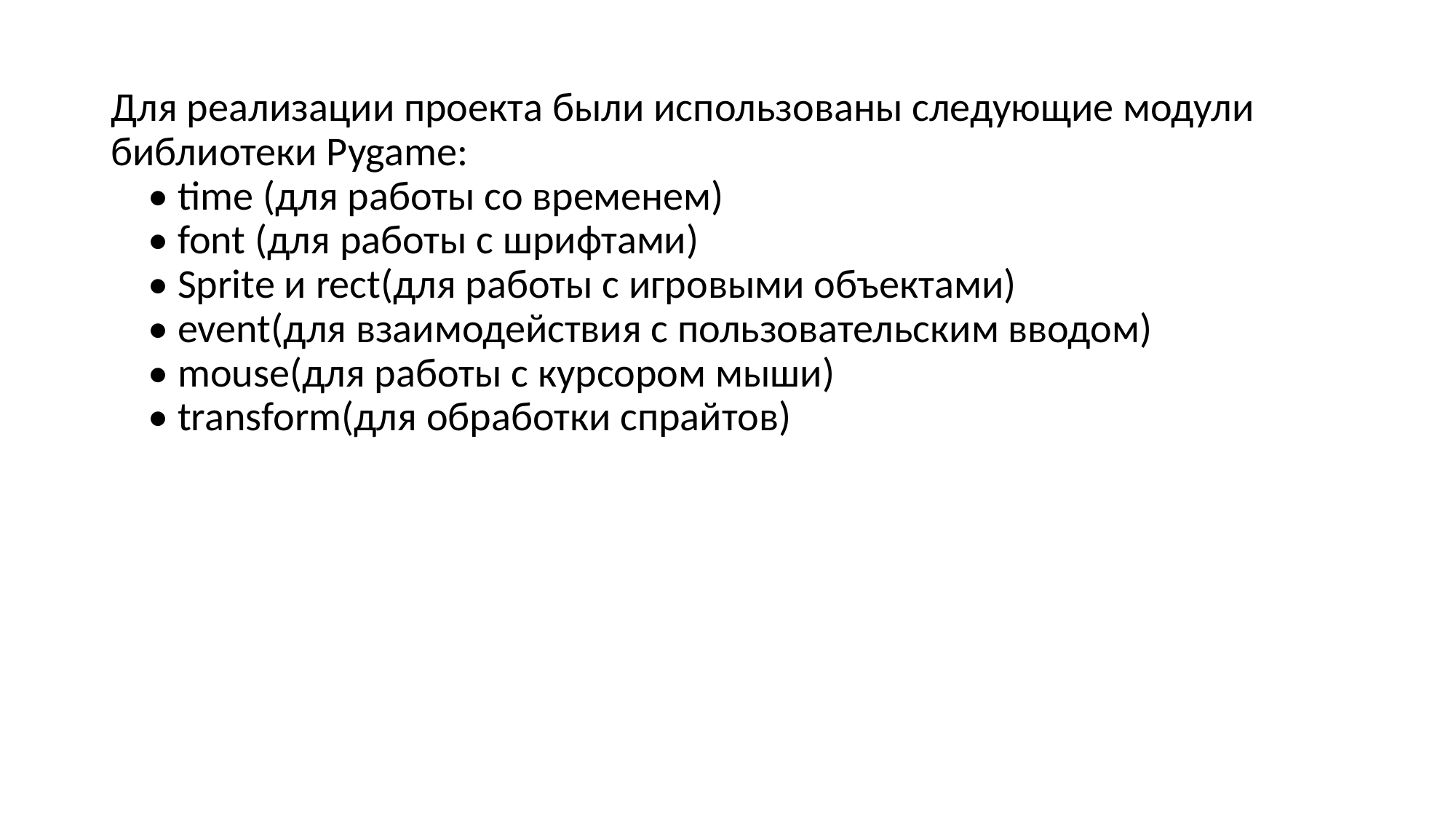

# Для реализации проекта были использованы следующие модули библиотеки Pygame:     • time (для работы со временем)     • font (для работы с шрифтами)     • Sprite и rect(для работы с игровыми объектами)     • event(для взаимодействия с пользовательским вводом)     • mouse(для работы с курсором мыши)     • transform(для обработки спрайтов)